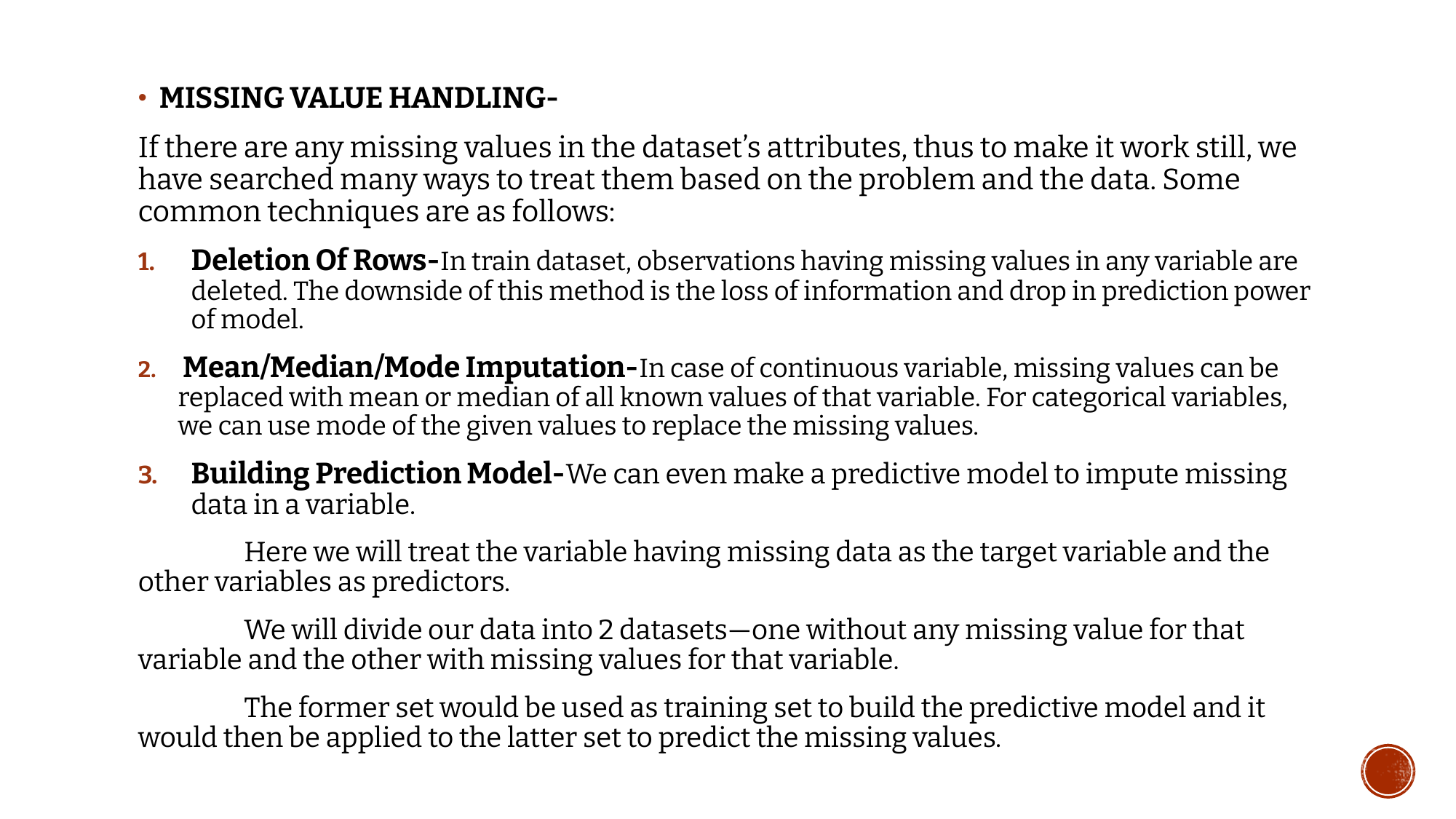

MISSING VALUE HANDLING-
If there are any missing values in the dataset’s attributes, thus to make it work still, we have searched many ways to treat them based on the problem and the data. Some common techniques are as follows:
Deletion Of Rows-In train dataset, observations having missing values in any variable are deleted. The downside of this method is the loss of information and drop in prediction power of model.
 Mean/Median/Mode Imputation-In case of continuous variable, missing values can be replaced with mean or median of all known values of that variable. For categorical variables, we can use mode of the given values to replace the missing values.
Building Prediction Model-We can even make a predictive model to impute missing data in a variable.
	Here we will treat the variable having missing data as the target variable and the other variables as predictors.
	We will divide our data into 2 datasets—one without any missing value for that variable and the other with missing values for that variable.
	The former set would be used as training set to build the predictive model and it would then be applied to the latter set to predict the missing values.